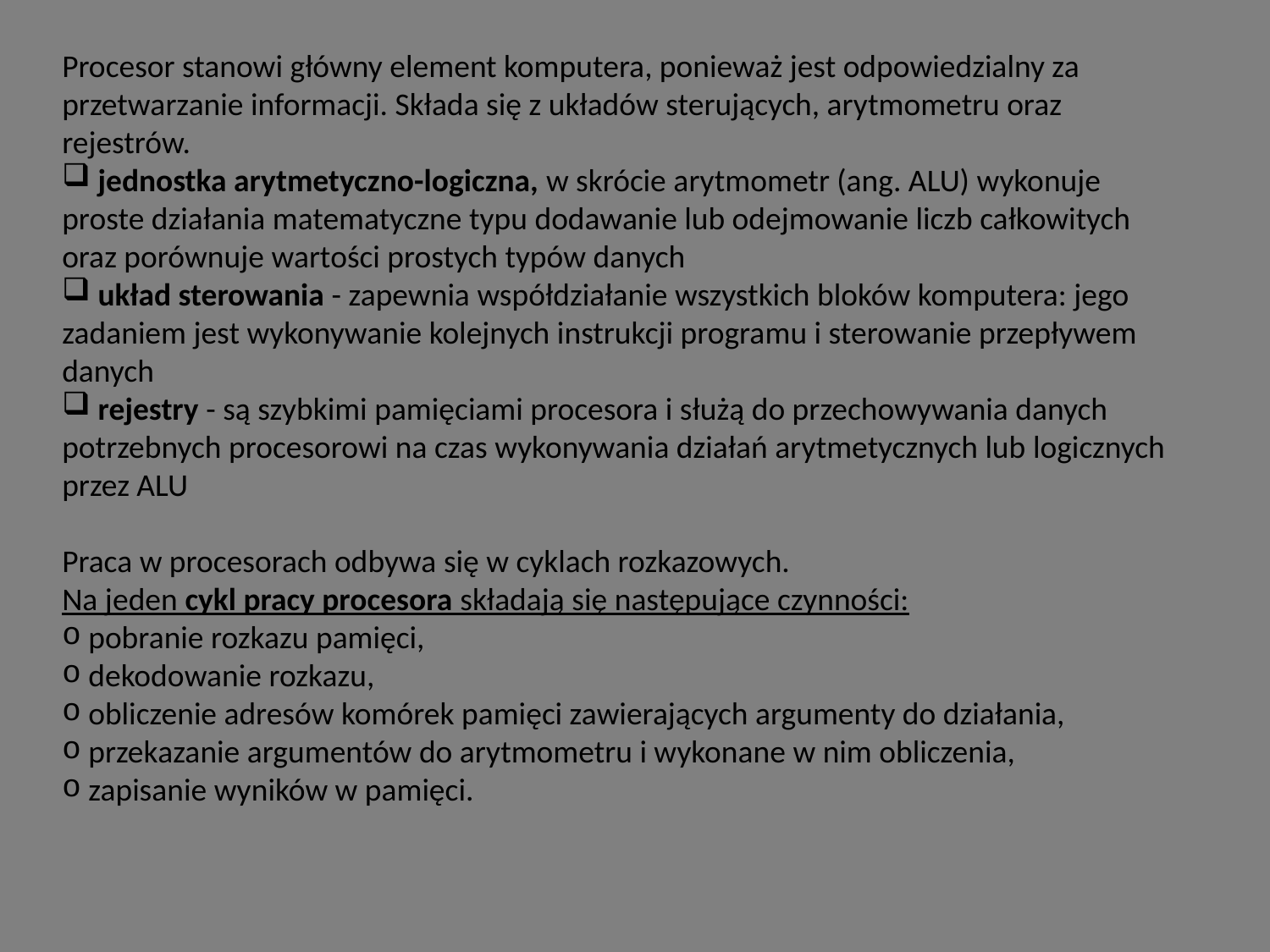

Procesor stanowi główny element komputera, ponieważ jest odpowiedzialny za przetwarzanie informacji. Składa się z układów sterujących, arytmometru oraz rejestrów.
 jednostka arytmetyczno-logiczna, w skrócie arytmometr (ang. ALU) wykonuje proste działania matematyczne typu dodawanie lub odejmowanie liczb całkowitych oraz porównuje wartości prostych typów danych
 układ sterowania - zapewnia współdziałanie wszystkich bloków komputera: jego zadaniem jest wykonywanie kolejnych instrukcji programu i sterowanie przepływem danych
 rejestry - są szybkimi pamięciami procesora i służą do przechowywania danych potrzebnych procesorowi na czas wykonywania działań arytmetycznych lub logicznych przez ALU

Praca w procesorach odbywa się w cyklach rozkazowych.
Na jeden cykl pracy procesora składają się następujące czynności:
 pobranie rozkazu pamięci,
 dekodowanie rozkazu,
 obliczenie adresów komórek pamięci zawierających argumenty do działania,
 przekazanie argumentów do arytmometru i wykonane w nim obliczenia,
 zapisanie wyników w pamięci.